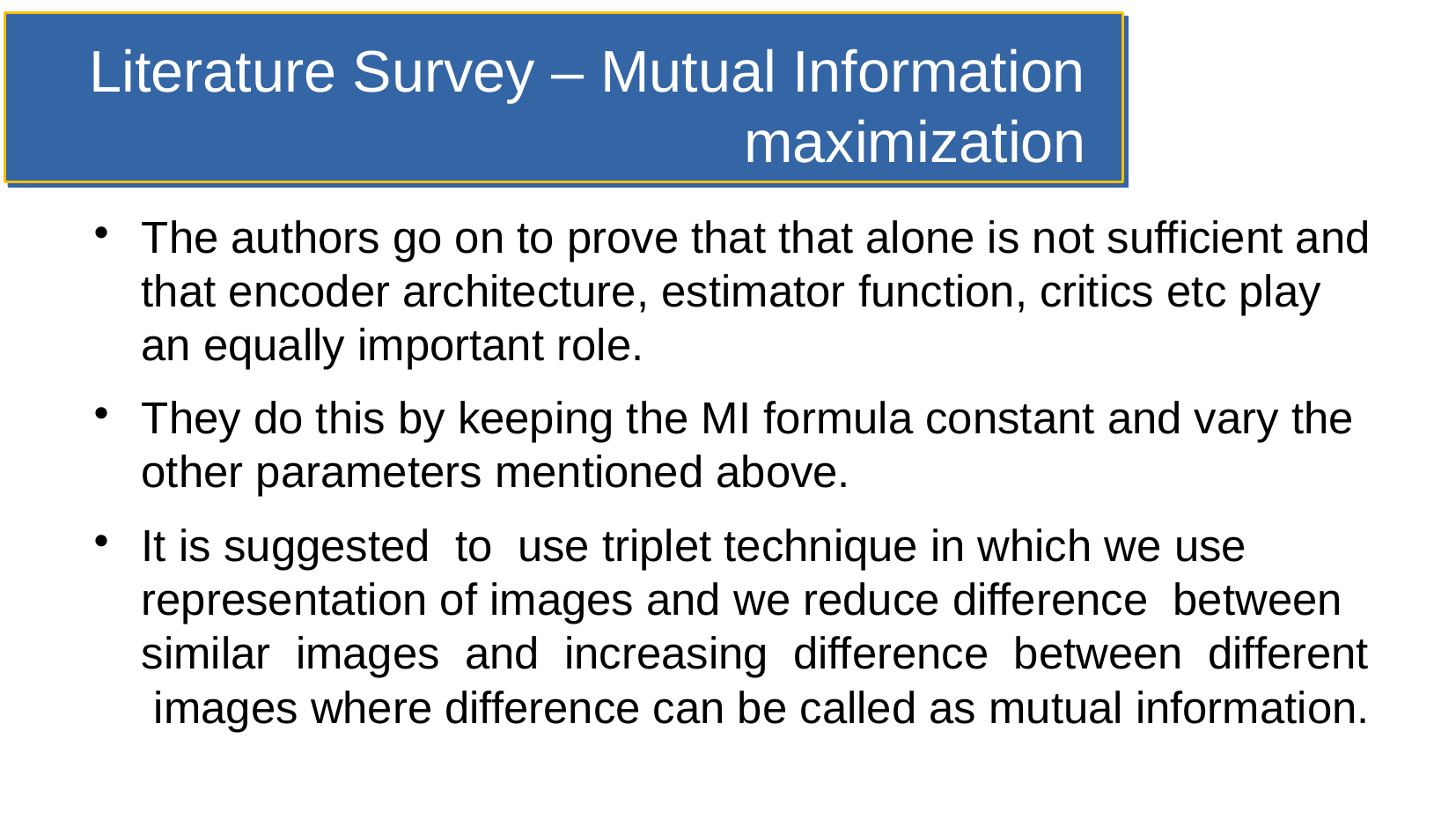

Literature Survey – Mutual Information maximization
The authors go on to prove that that alone is not sufficient and that encoder architecture, estimator function, critics etc play an equally important role.
They do this by keeping the MI formula constant and vary the other parameters mentioned above.
It is suggested  to  use triplet technique in which we use representation of images and we reduce difference  between similar  images  and  increasing  difference  between  different  images where difference can be called as mutual information.